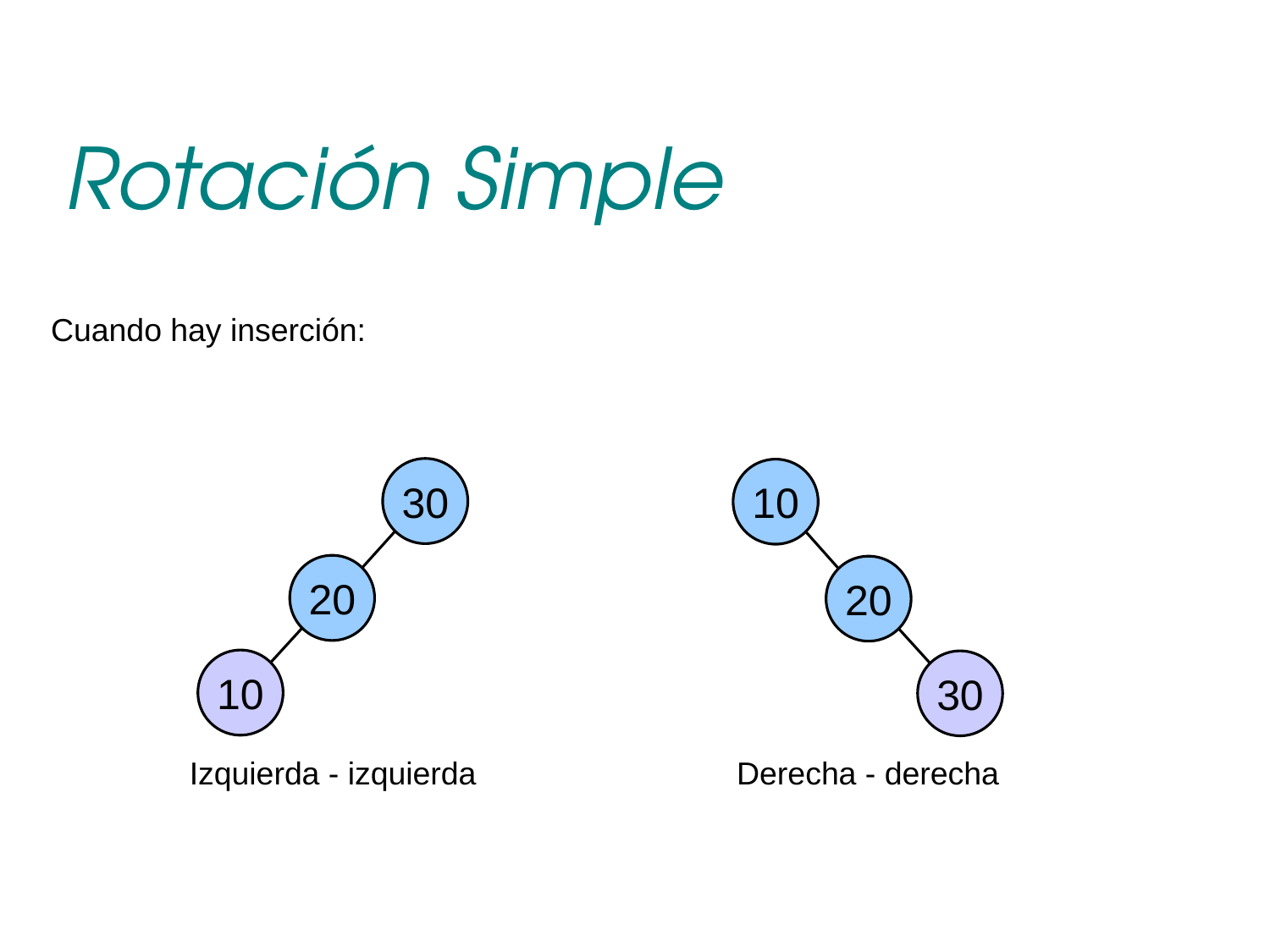

# Rotación Simple
Cuando hay inserción:
30
20
10
10
20
30
Izquierda - izquierda
Derecha - derecha